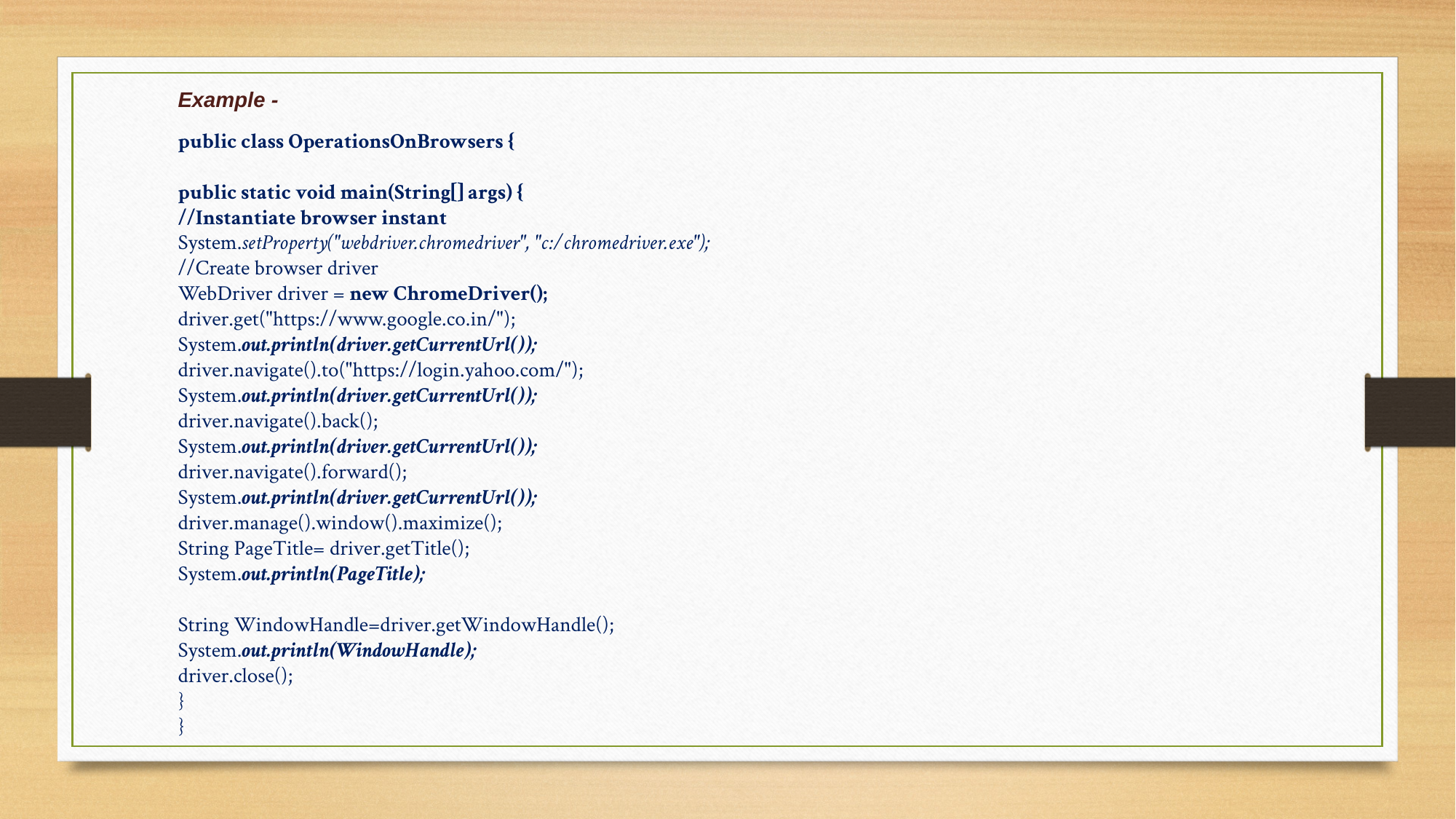

Example -
public class OperationsOnBrowsers {

public static void main(String[] args) {
//Instantiate browser instant
System.setProperty("webdriver.chromedriver", "c:/chromedriver.exe");
//Create browser driver
WebDriver driver = new ChromeDriver();
driver.get("https://www.google.co.in/");
System.out.println(driver.getCurrentUrl());
driver.navigate().to("https://login.yahoo.com/");
System.out.println(driver.getCurrentUrl());
driver.navigate().back();
System.out.println(driver.getCurrentUrl());
driver.navigate().forward();
System.out.println(driver.getCurrentUrl());
driver.manage().window().maximize();
String PageTitle= driver.getTitle();
System.out.println(PageTitle);

String WindowHandle=driver.getWindowHandle();
System.out.println(WindowHandle);
driver.close();
}
}